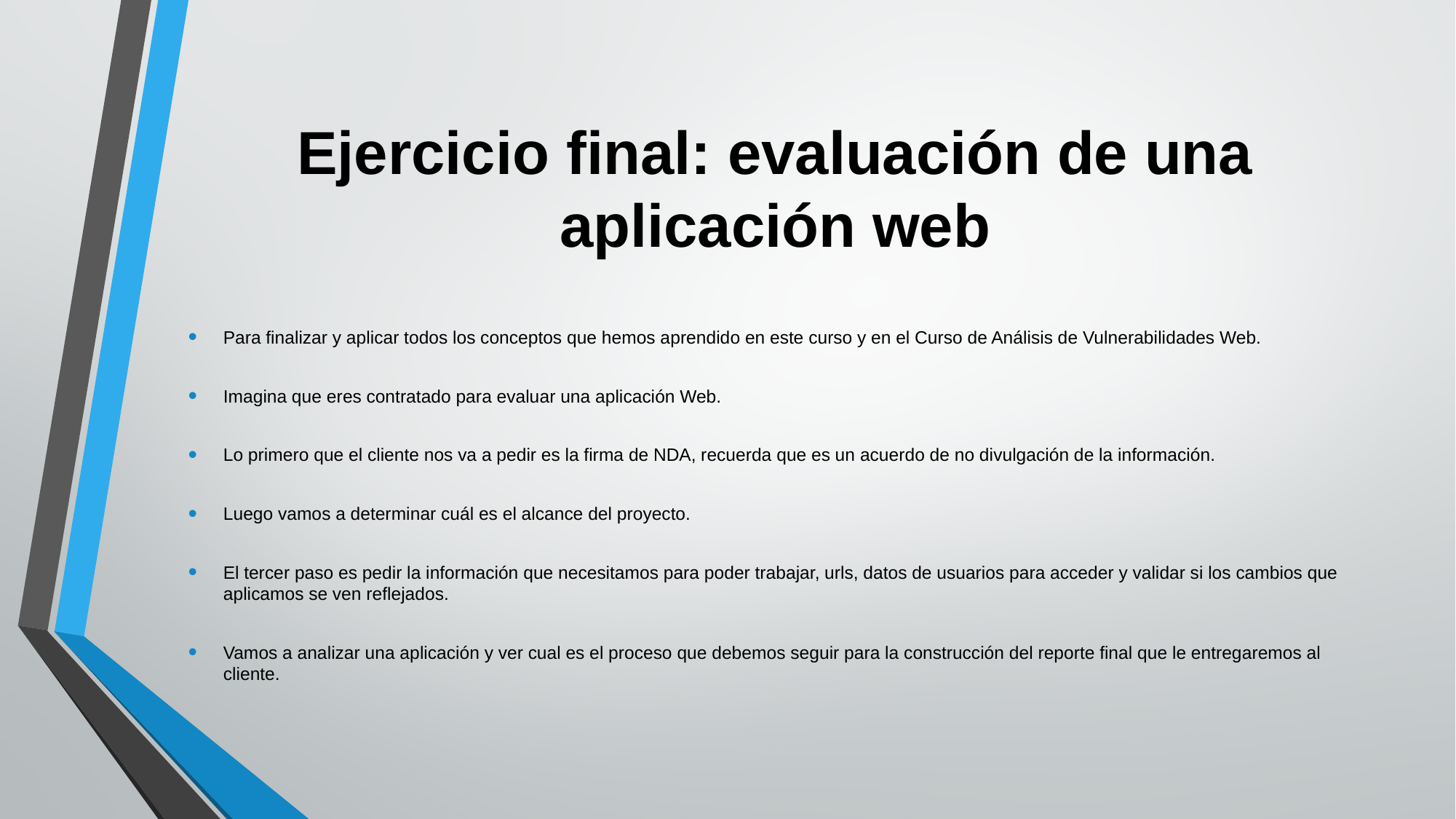

# Ejercicio final: evaluación de una aplicación web
Para finalizar y aplicar todos los conceptos que hemos aprendido en este curso y en el Curso de Análisis de Vulnerabilidades Web.

Imagina que eres contratado para evaluar una aplicación Web.

Lo primero que el cliente nos va a pedir es la firma de NDA, recuerda que es un acuerdo de no divulgación de la información.

Luego vamos a determinar cuál es el alcance del proyecto.

El tercer paso es pedir la información que necesitamos para poder trabajar, urls, datos de usuarios para acceder y validar si los cambios que aplicamos se ven reflejados.

Vamos a analizar una aplicación y ver cual es el proceso que debemos seguir para la construcción del reporte final que le entregaremos al cliente.